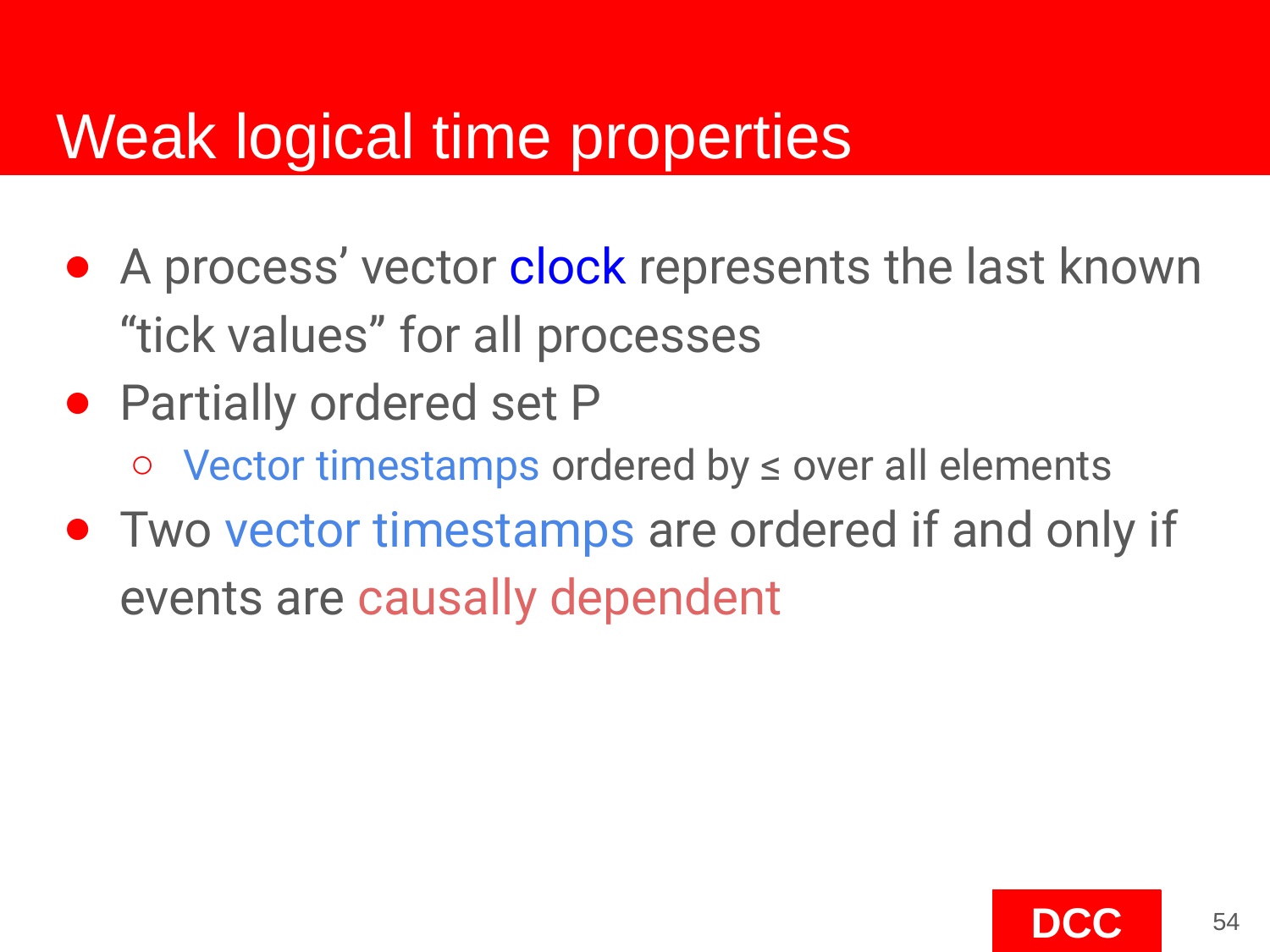

# Weak logical time properties
A process’ vector clock represents the last known “tick values” for all processes
Partially ordered set P
Vector timestamps ordered by ≤ over all elements
Two vector timestamps are ordered if and only if events are causally dependent
54